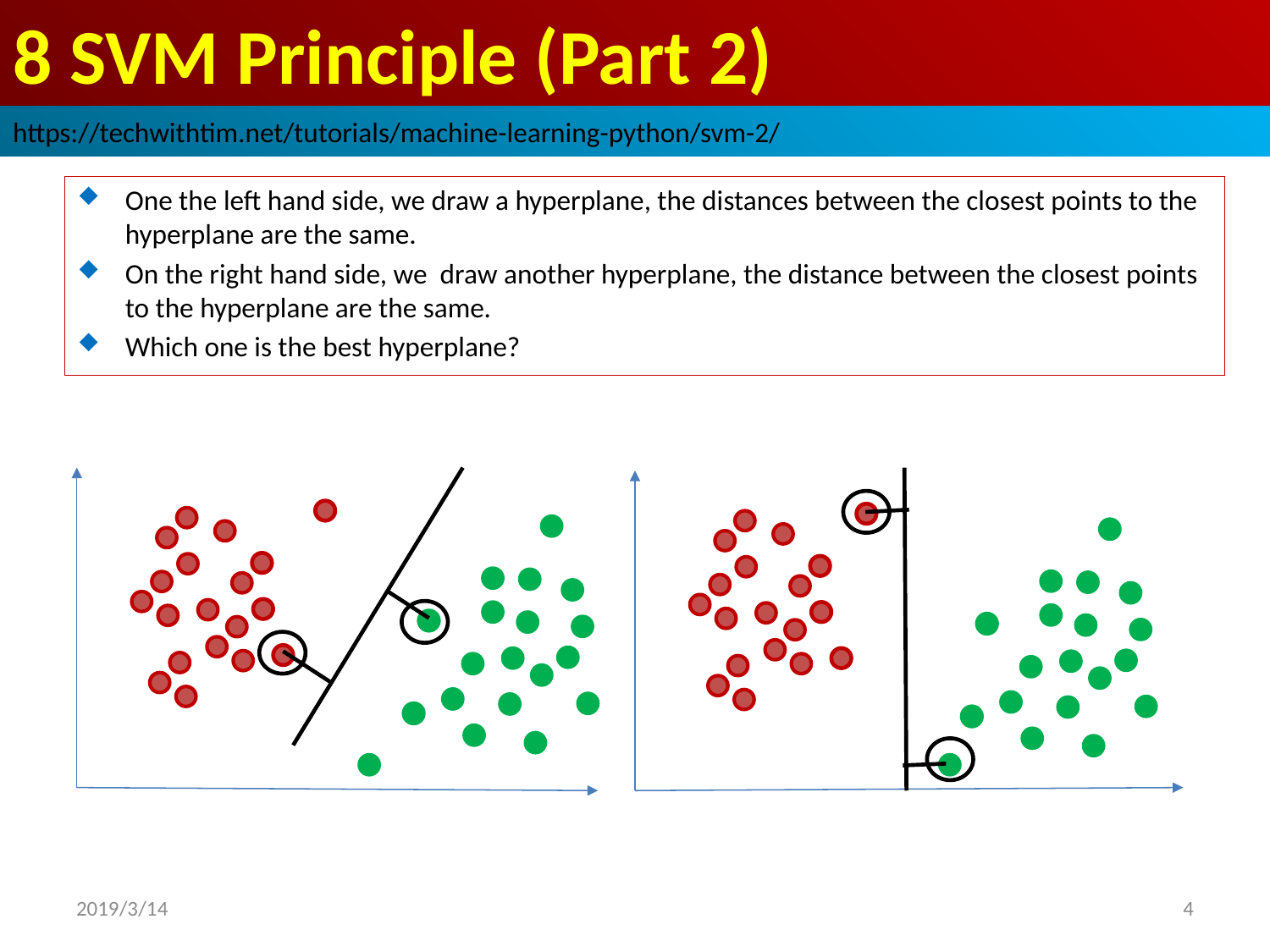

# 8 SVM Principle (Part 2)
https://techwithtim.net/tutorials/machine-learning-python/svm-2/
One the left hand side, we draw a hyperplane, the distances between the closest points to the hyperplane are the same.
On the right hand side, we  draw another hyperplane, the distance between the closest points to the hyperplane are the same.
Which one is the best hyperplane?

2019/3/14
4